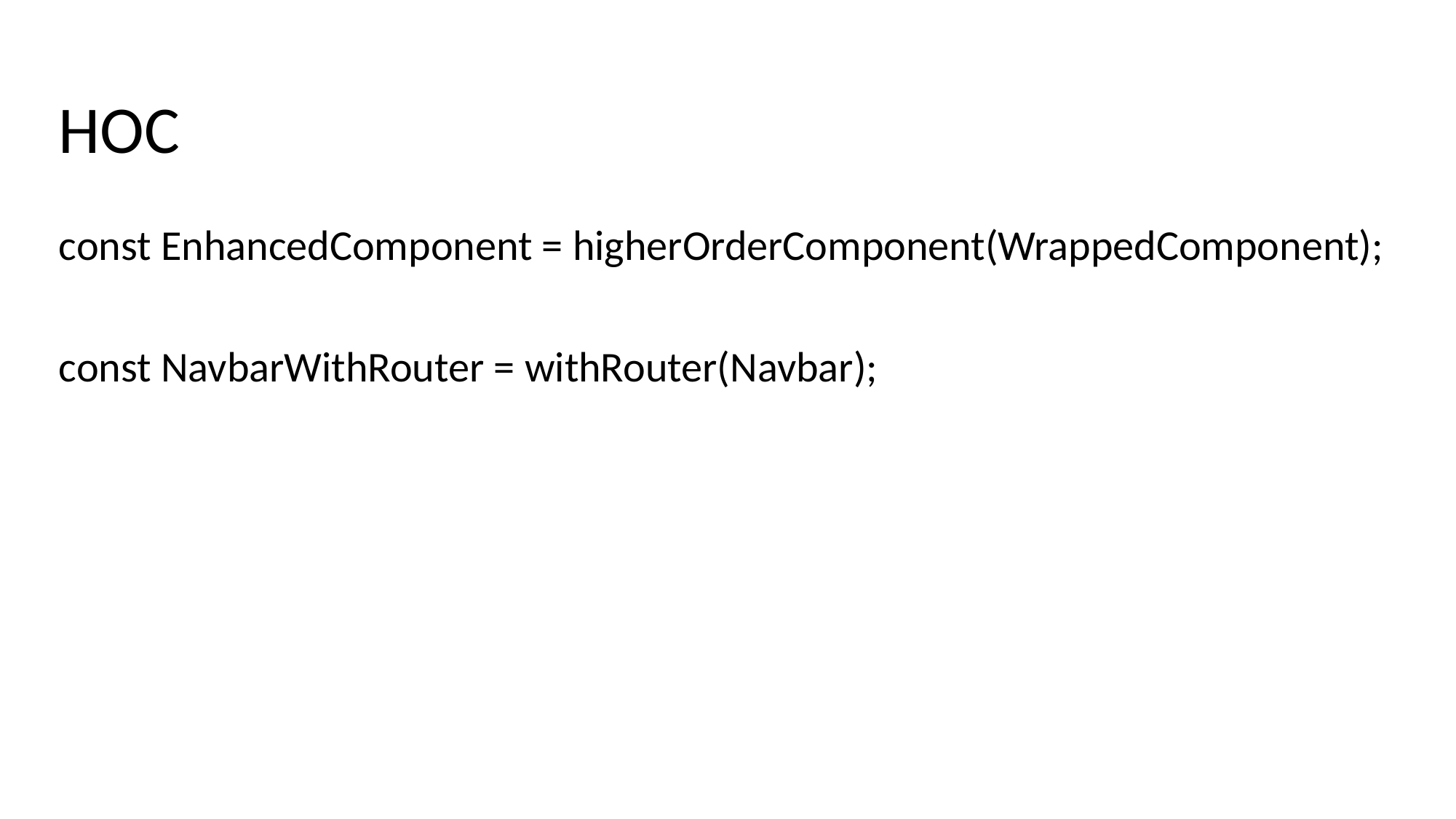

# HOC
const EnhancedComponent = higherOrderComponent(WrappedComponent);

const NavbarWithRouter = withRouter(Navbar);